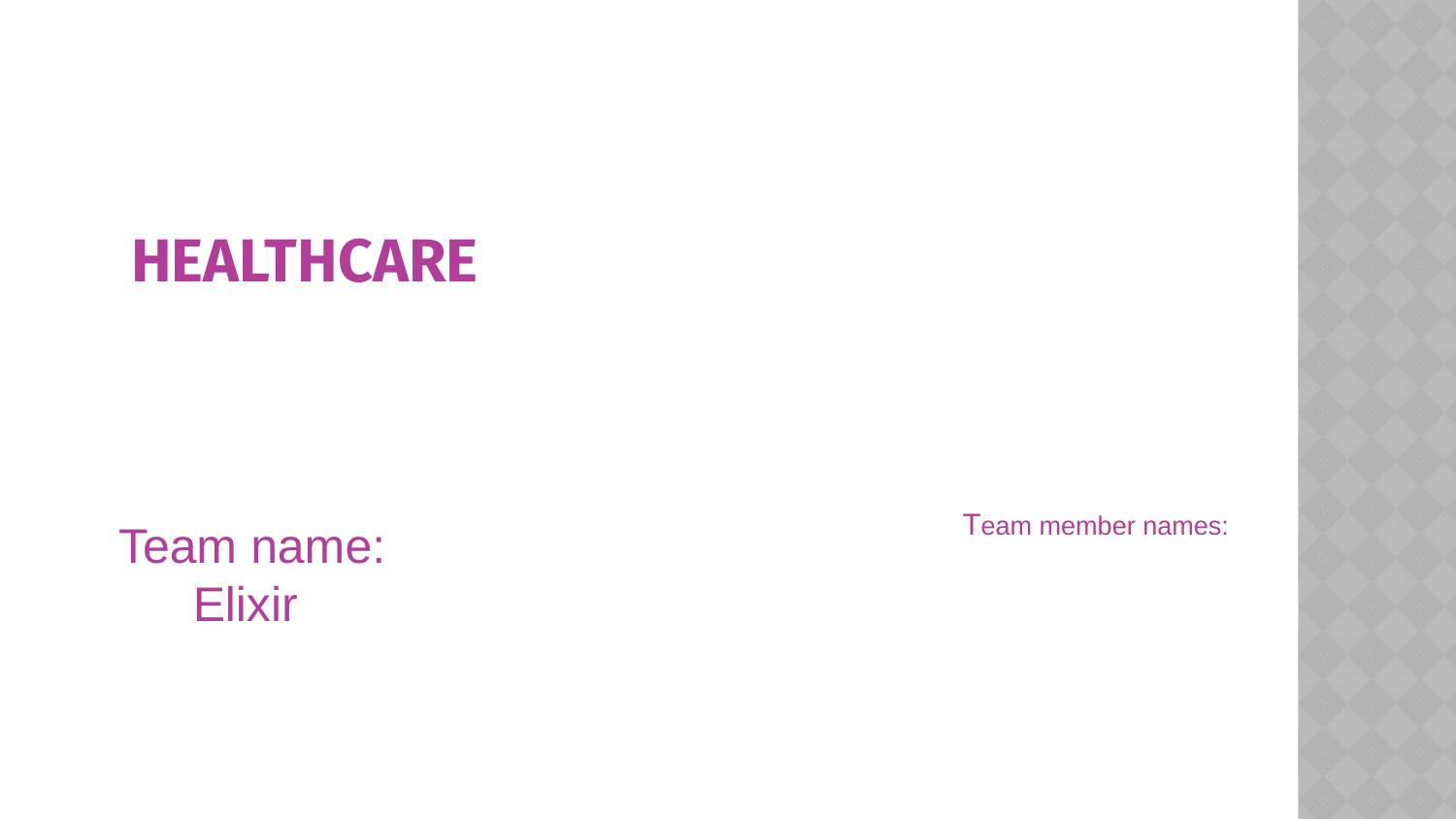

# HealthCare
Team member names:

Team name:
Elixir